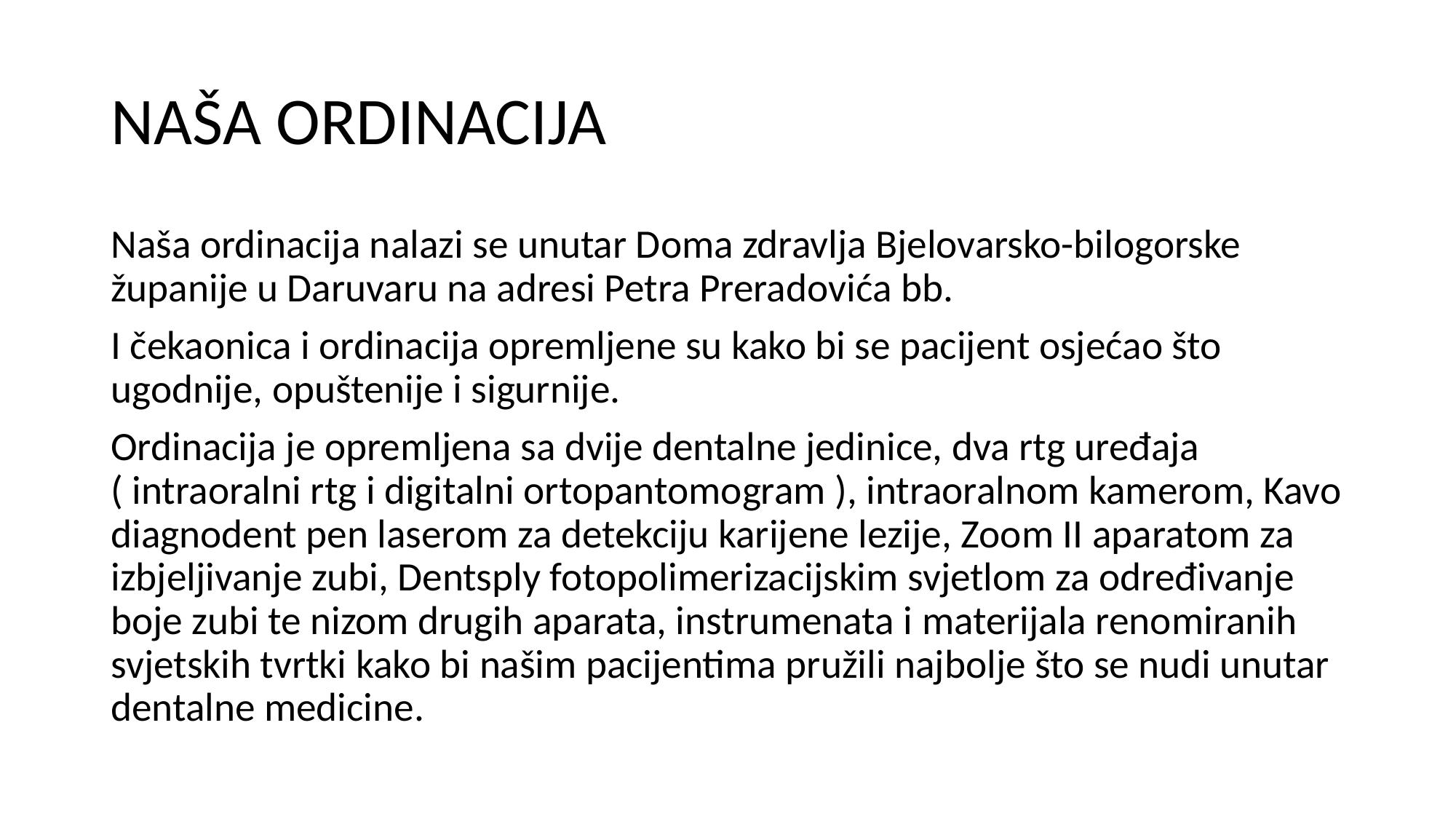

# NAŠA ORDINACIJA
Naša ordinacija nalazi se unutar Doma zdravlja Bjelovarsko-bilogorske županije u Daruvaru na adresi Petra Preradovića bb.
I čekaonica i ordinacija opremljene su kako bi se pacijent osjećao što ugodnije, opuštenije i sigurnije.
Ordinacija je opremljena sa dvije dentalne jedinice, dva rtg uređaja ( intraoralni rtg i digitalni ortopantomogram ), intraoralnom kamerom, Kavo diagnodent pen laserom za detekciju karijene lezije, Zoom II aparatom za izbjeljivanje zubi, Dentsply fotopolimerizacijskim svjetlom za određivanje boje zubi te nizom drugih aparata, instrumenata i materijala renomiranih svjetskih tvrtki kako bi našim pacijentima pružili najbolje što se nudi unutar dentalne medicine.